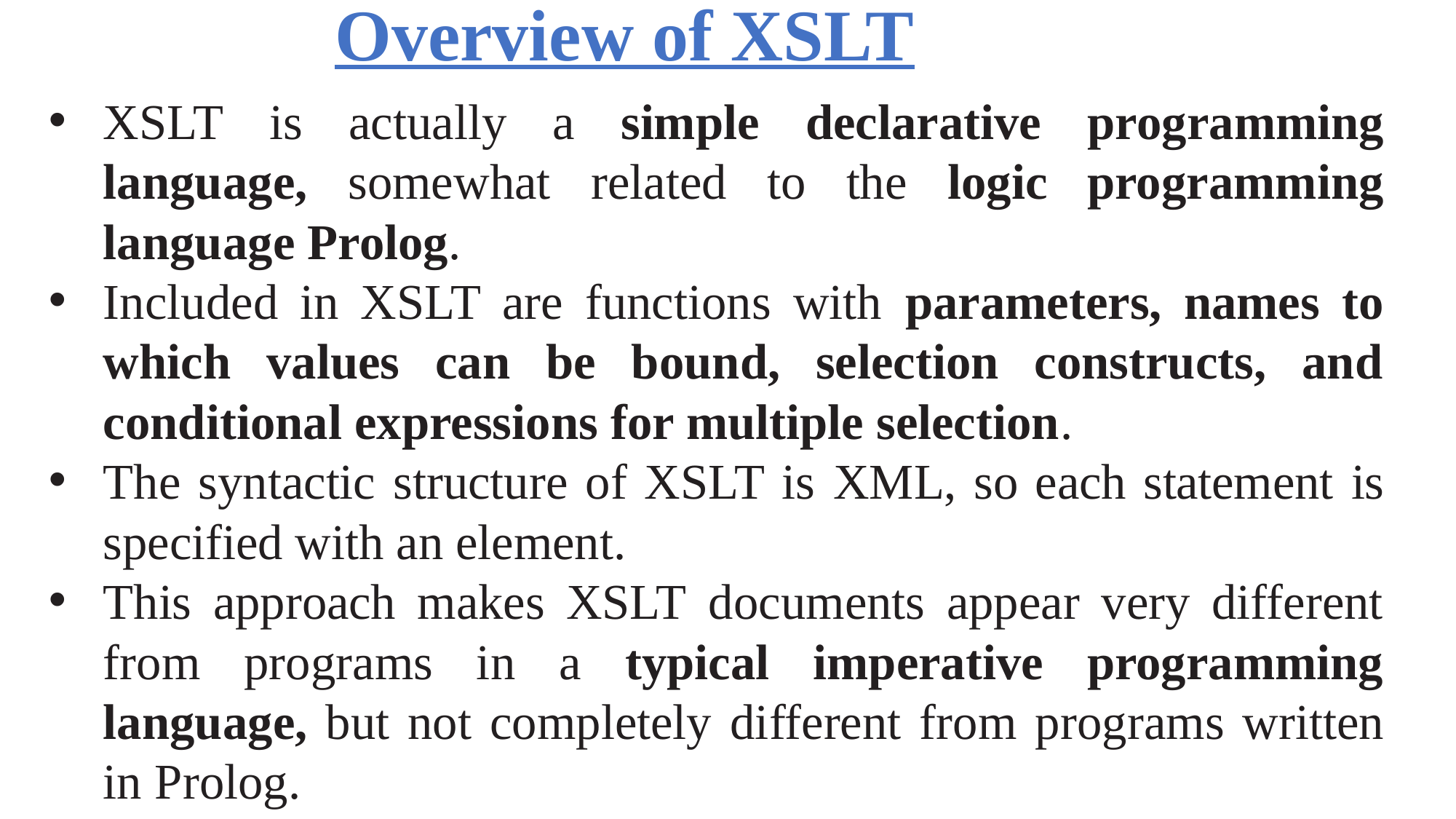

Overview of XSLT
XSLT is actually a simple declarative programming language, somewhat related to the logic programming language Prolog.
Included in XSLT are functions with parameters, names to which values can be bound, selection constructs, and conditional expressions for multiple selection.
The syntactic structure of XSLT is XML, so each statement is specified with an element.
This approach makes XSLT documents appear very different from programs in a typical imperative programming language, but not completely different from programs written in Prolog.